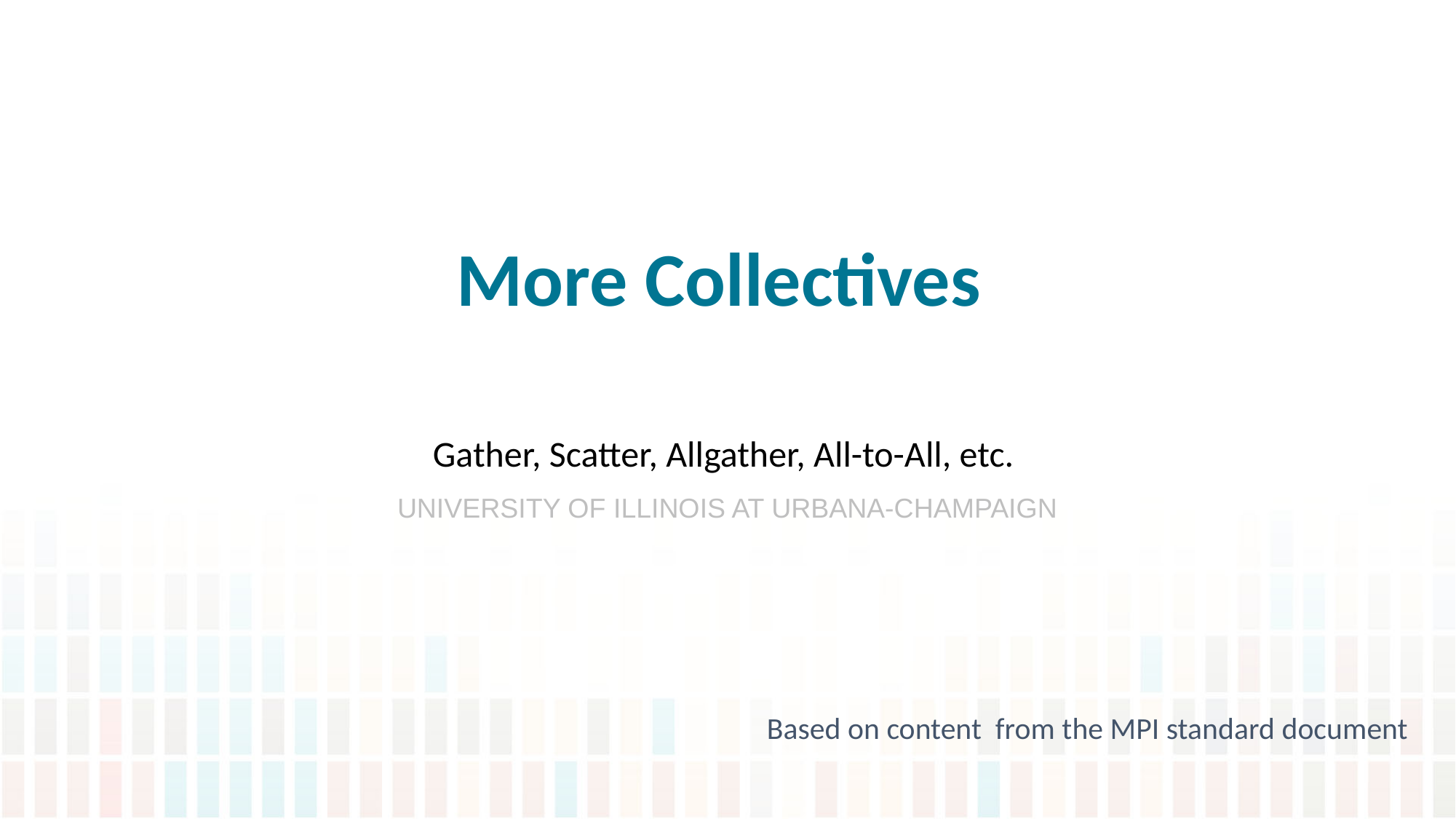

# More Collectives
Gather, Scatter, Allgather, All-to-All, etc.
Based on content  from the MPI standard document